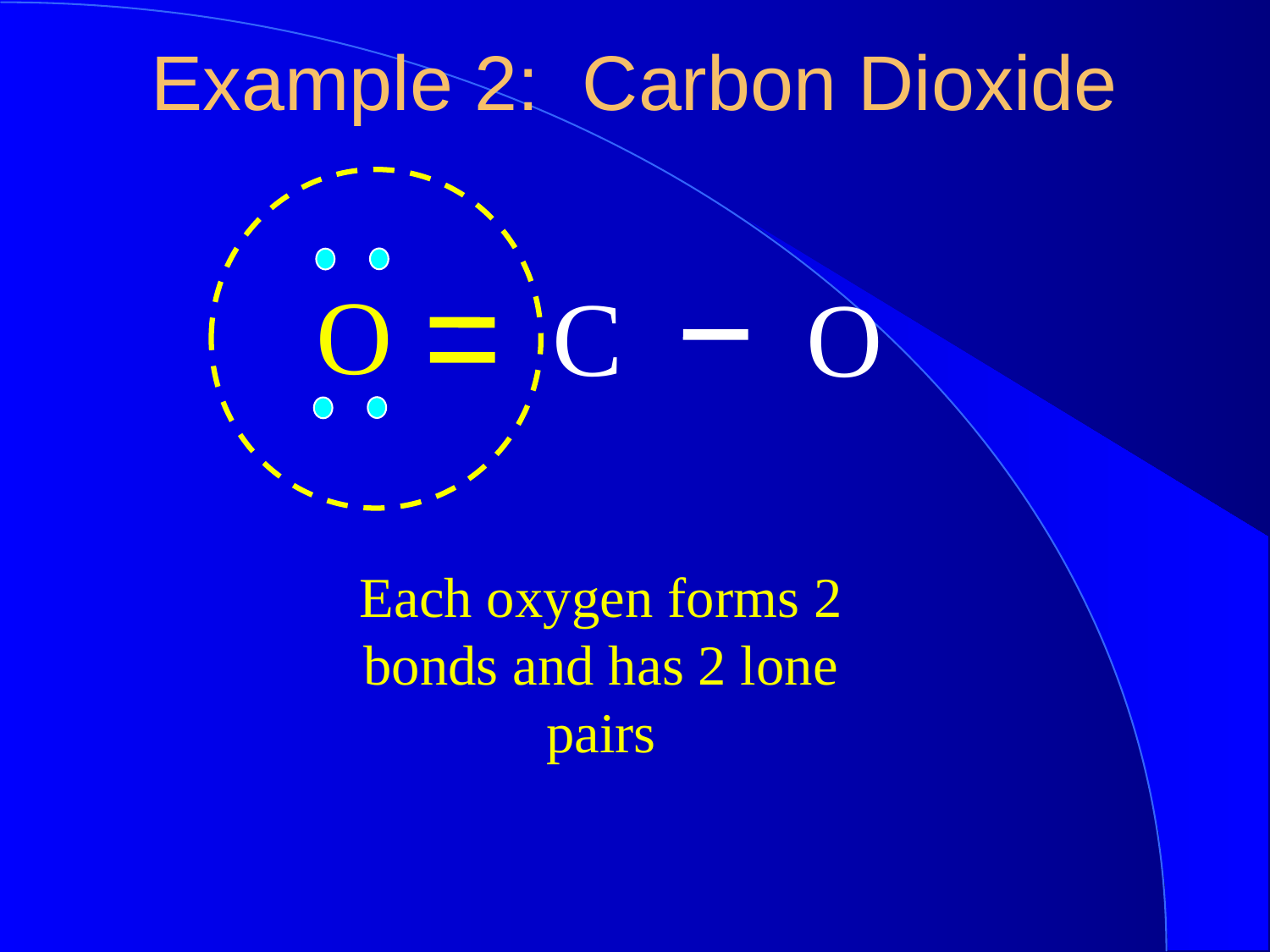

Example 2:  Carbon Dioxide

O
C
O

Each oxygen forms 2 bonds and has 2 lone pairs